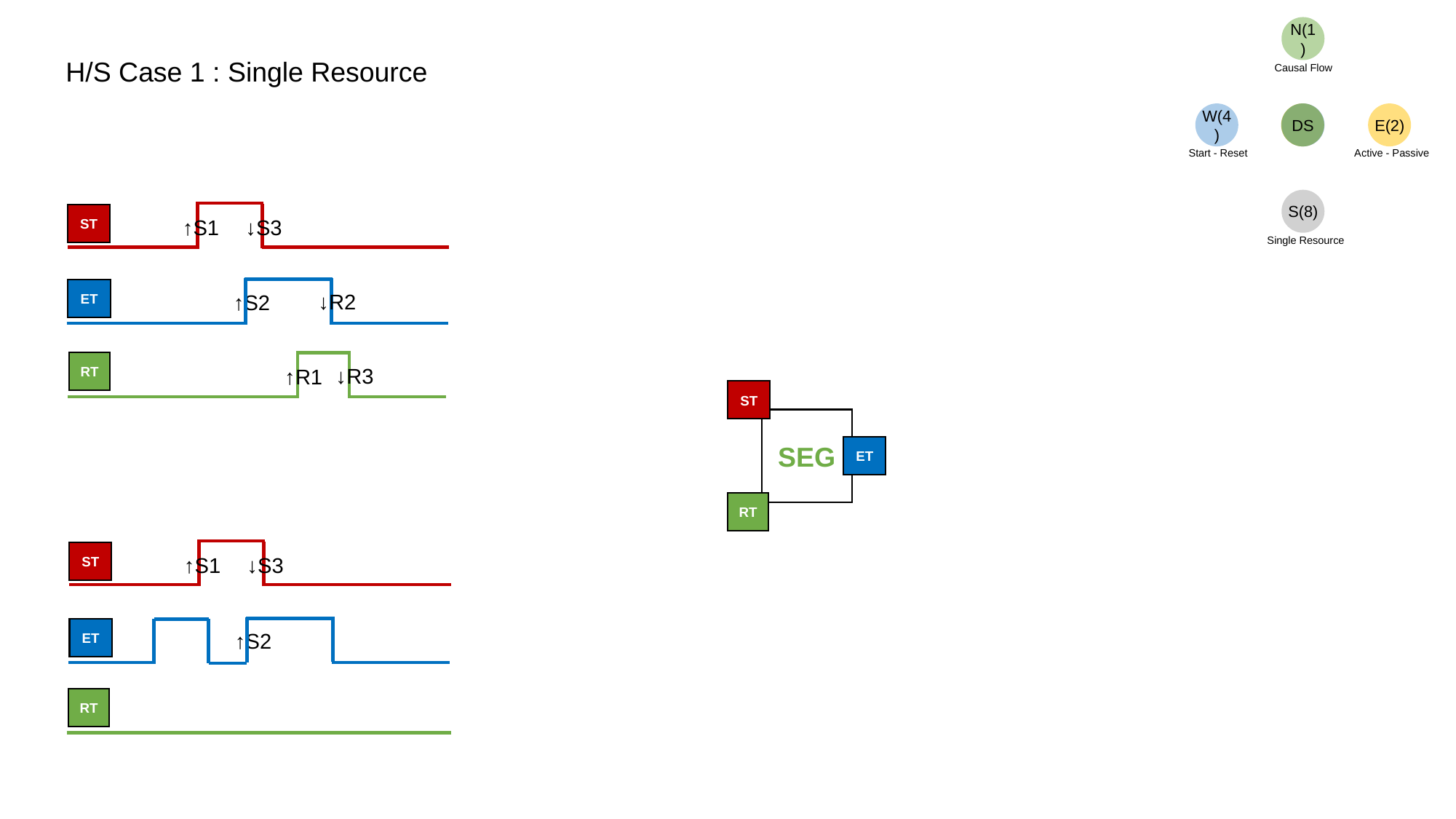

N(1)
H/S Case 1 : Single Resource

Causal Flow
W(4)

DS

E(2)
Start - Reset
Active - Passive
S(8)
ST
↓S3
↑S1
Single Resource
ET
↓R2
↑S2
RT
↓R3
↑R1
ST
SEG
ET
RT
ST
↓S3
↑S1
ET
↑S2
RT